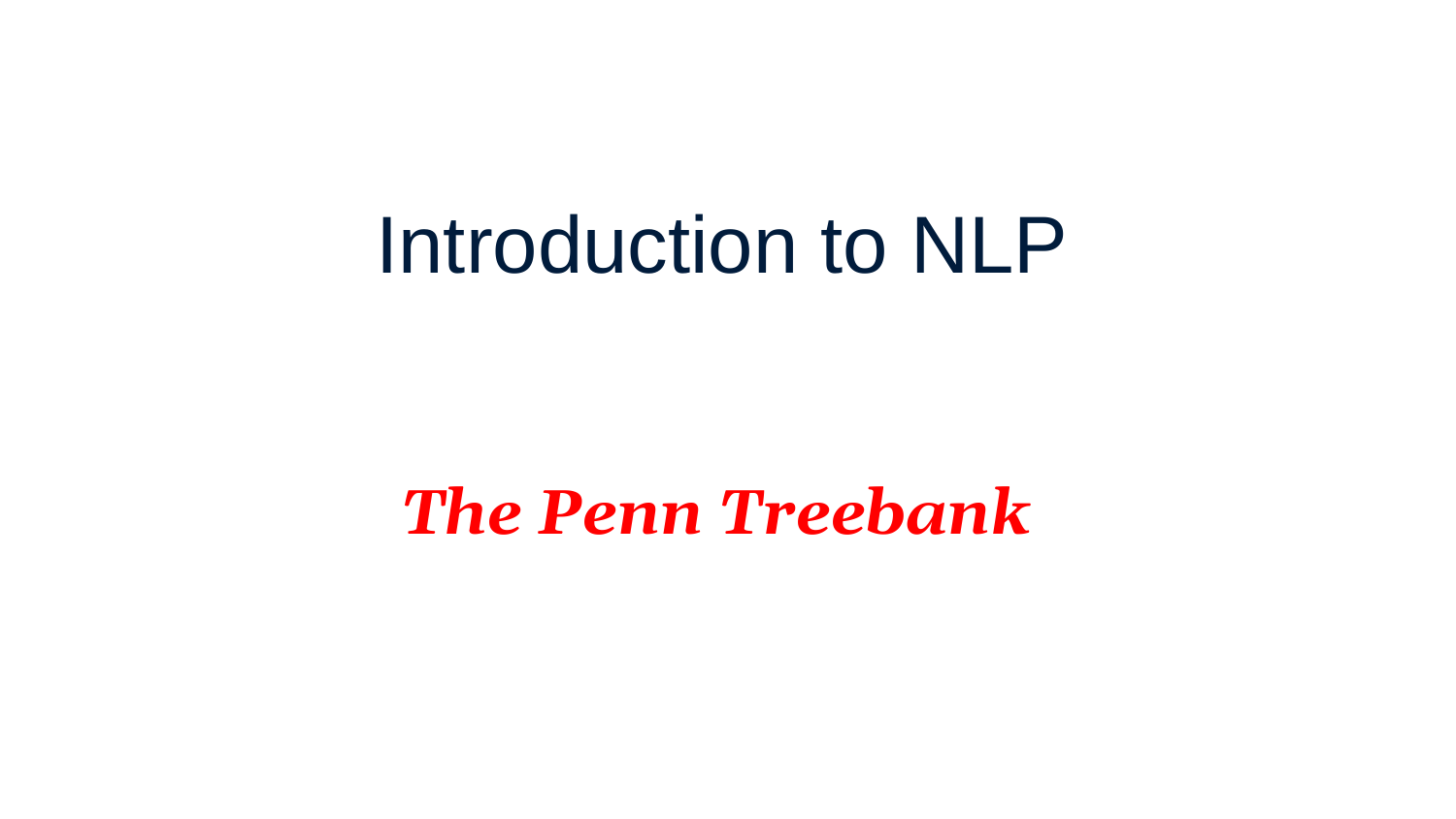

# Introduction to NLP
The Penn Treebank